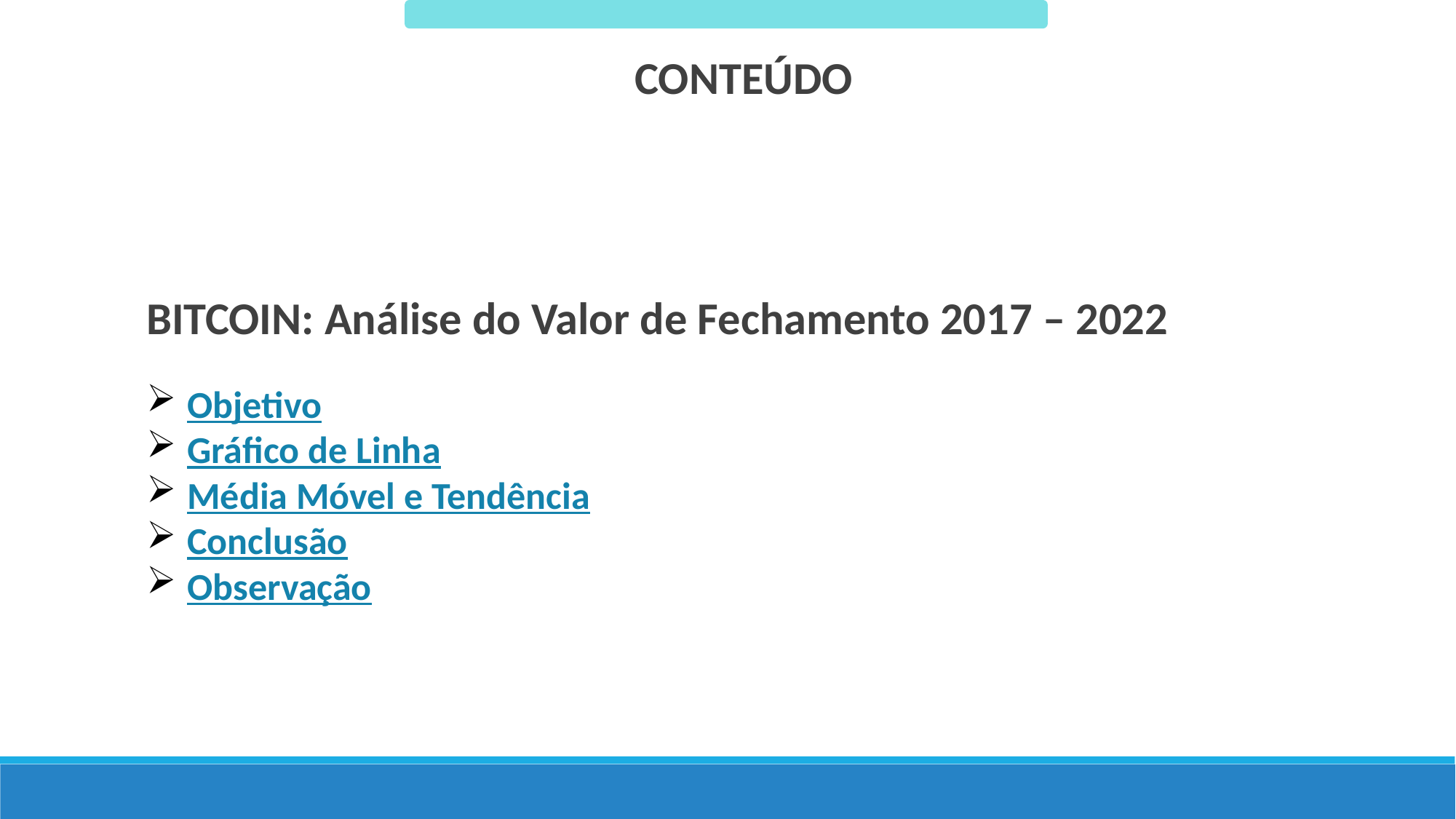

CONTEÚDO
BITCOIN: Análise do Valor de Fechamento 2017 – 2022

Objetivo
Gráfico de Linha
Média Móvel e Tendência
Conclusão
Observação